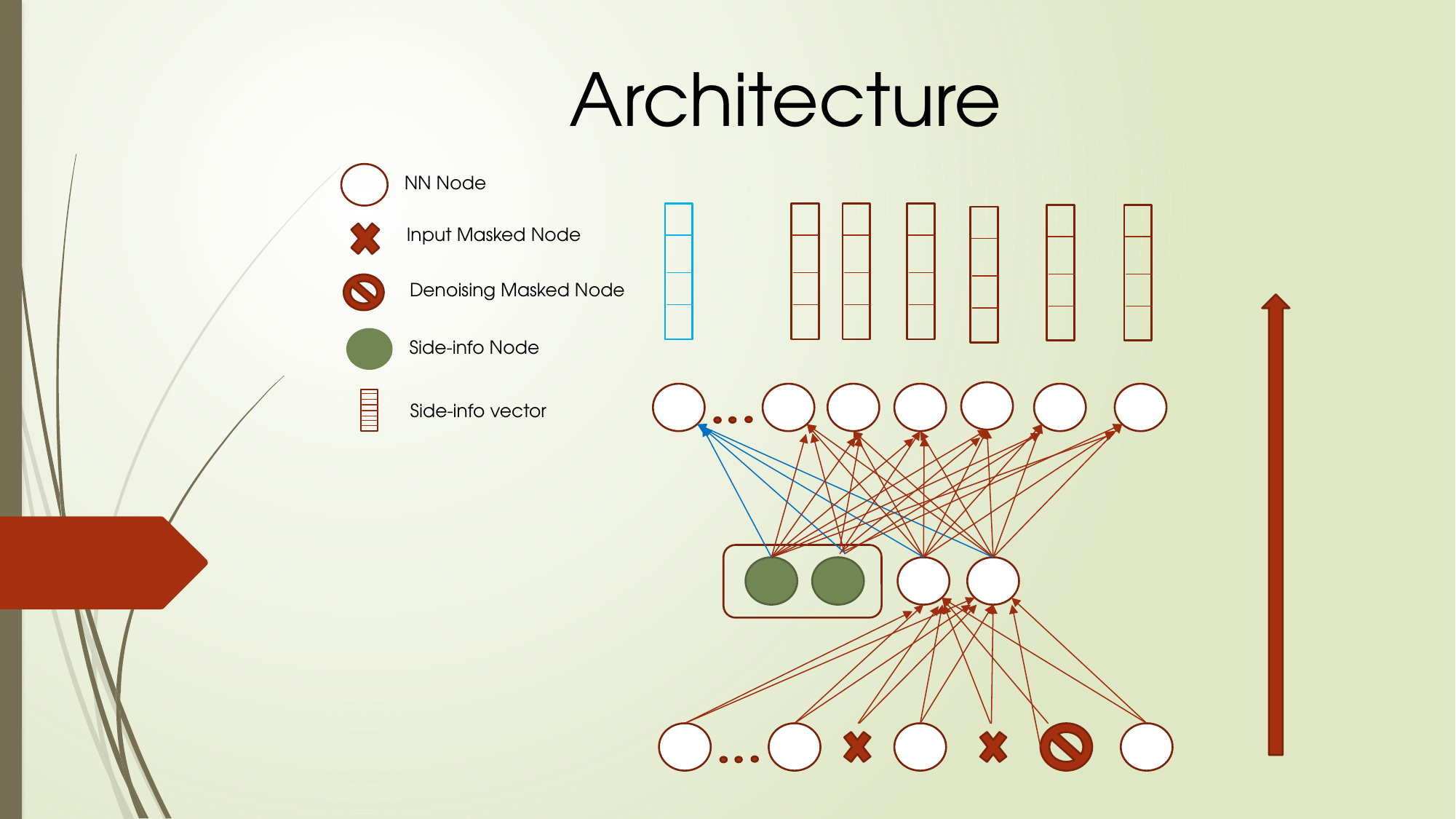

Architecture

NN Node

Input Masked Node
Denoising Masked Node

Side-info Node

Side-info vector